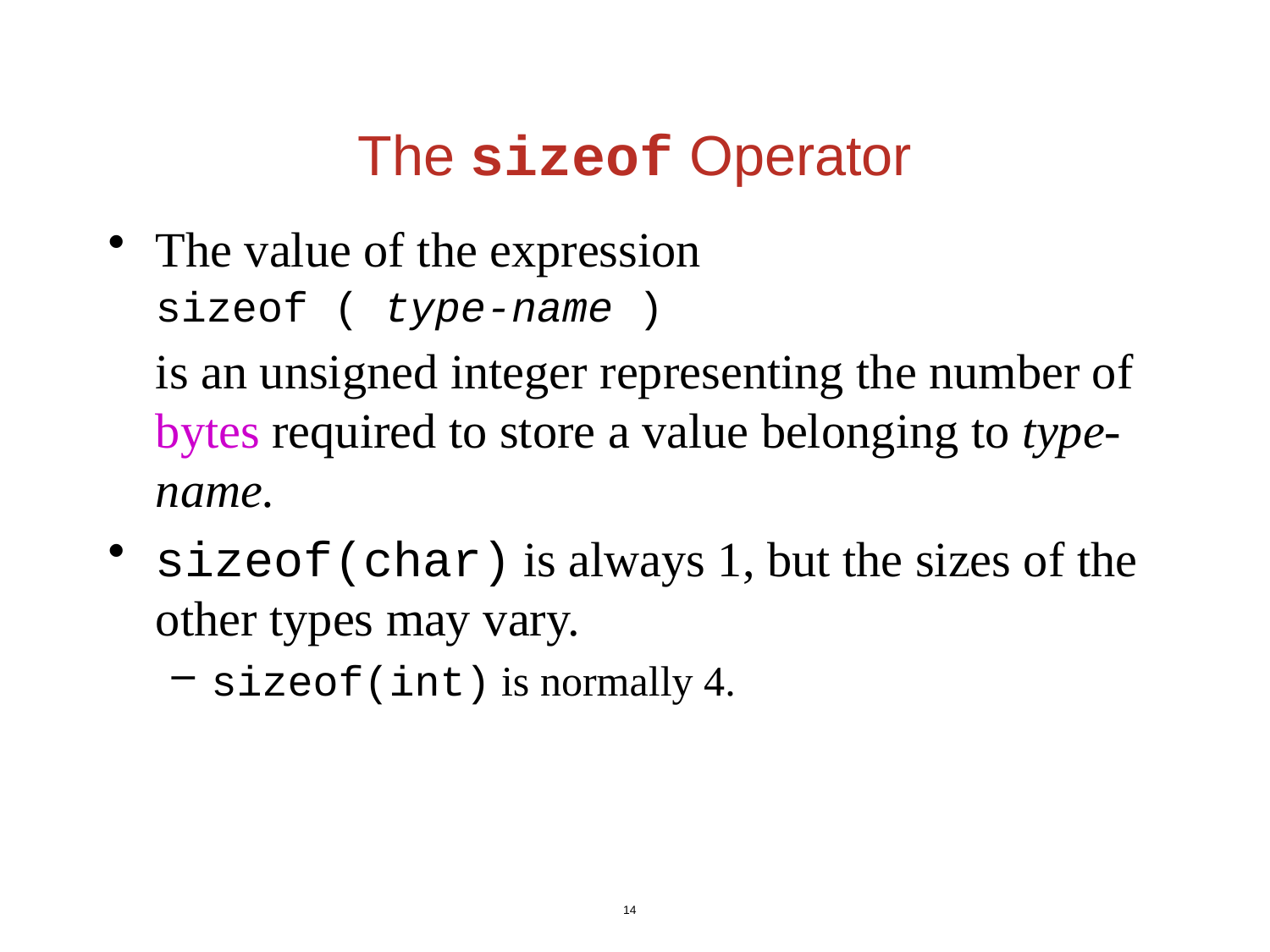

# The sizeof Operator
The value of the expression
	sizeof ( type-name )
	is an unsigned integer representing the number of bytes required to store a value belonging to type-name.
sizeof(char) is always 1, but the sizes of the other types may vary.
sizeof(int) is normally 4.
14